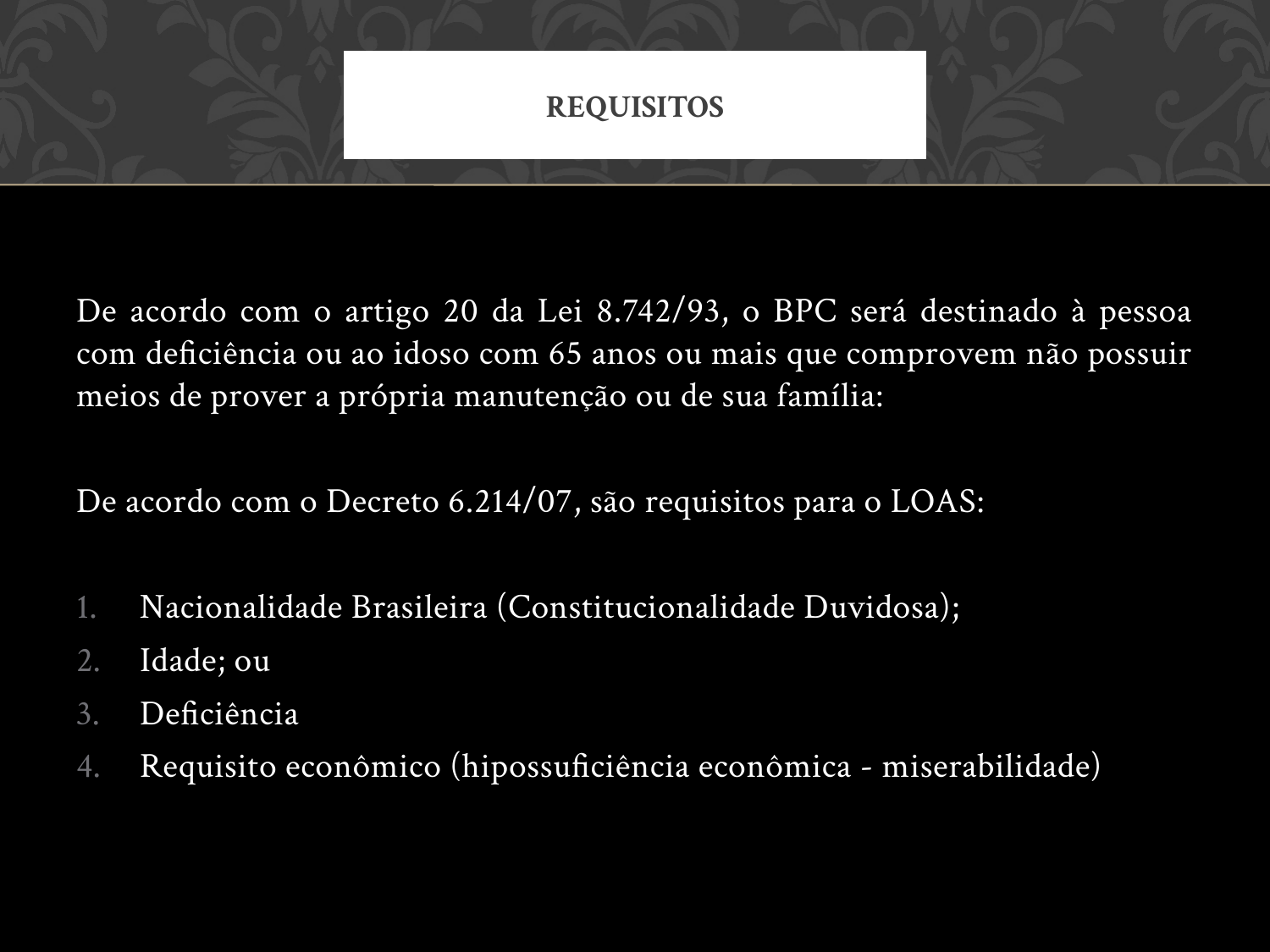

# REQUISITOS
De acordo com o artigo 20 da Lei 8.742/93, o BPC será destinado à pessoa com deficiência ou ao idoso com 65 anos ou mais que comprovem não possuir meios de prover a própria manutenção ou de sua família:

De acordo com o Decreto 6.214/07, são requisitos para o LOAS:

Nacionalidade Brasileira (Constitucionalidade Duvidosa);
Idade; ou
Deficiência
Requisito econômico (hipossuficiência econômica - miserabilidade)